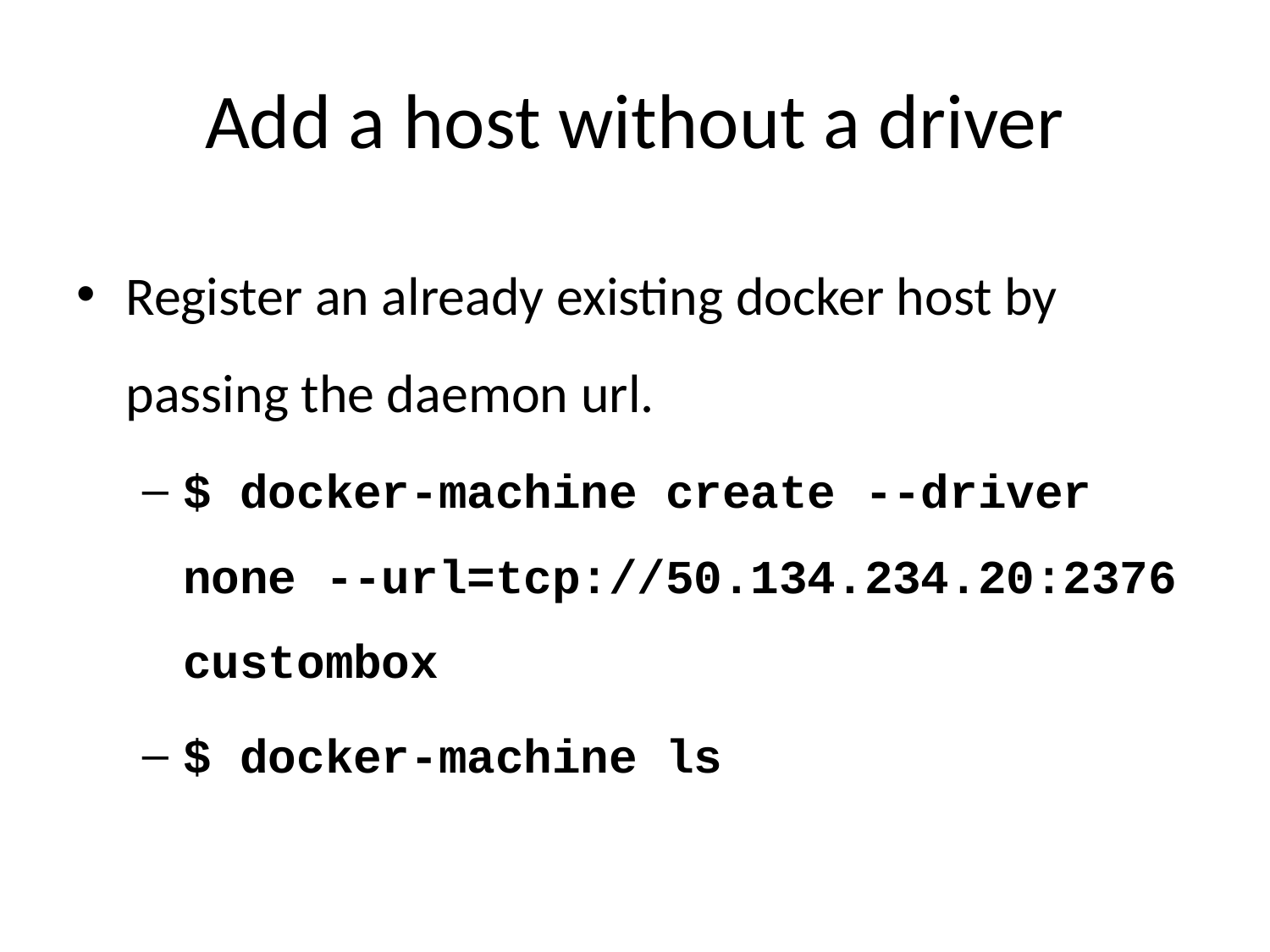

# Add a host without a driver
Register an already existing docker host by passing the daemon url.
$ docker-machine create --driver none --url=tcp://50.134.234.20:2376 custombox
$ docker-machine ls